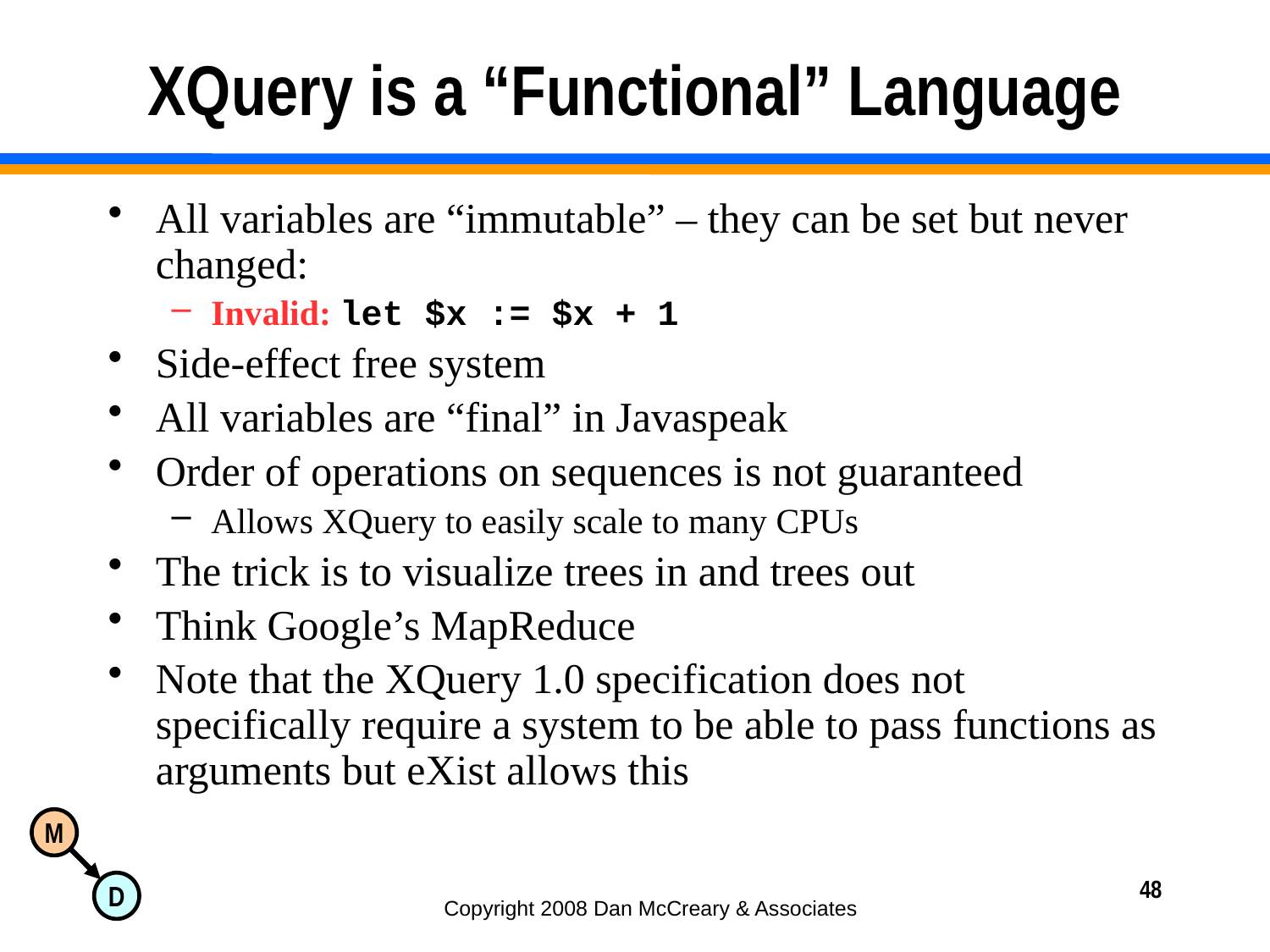

# XQuery is a “Functional” Language
All variables are “immutable” – they can be set but never changed:
Invalid: let $x := $x + 1
Side-effect free system
All variables are “final” in Javaspeak
Order of operations on sequences is not guaranteed
Allows XQuery to easily scale to many CPUs
The trick is to visualize trees in and trees out
Think Google’s MapReduce
Note that the XQuery 1.0 specification does not specifically require a system to be able to pass functions as arguments but eXist allows this

48
Copyright 2008 Dan McCreary & Associates